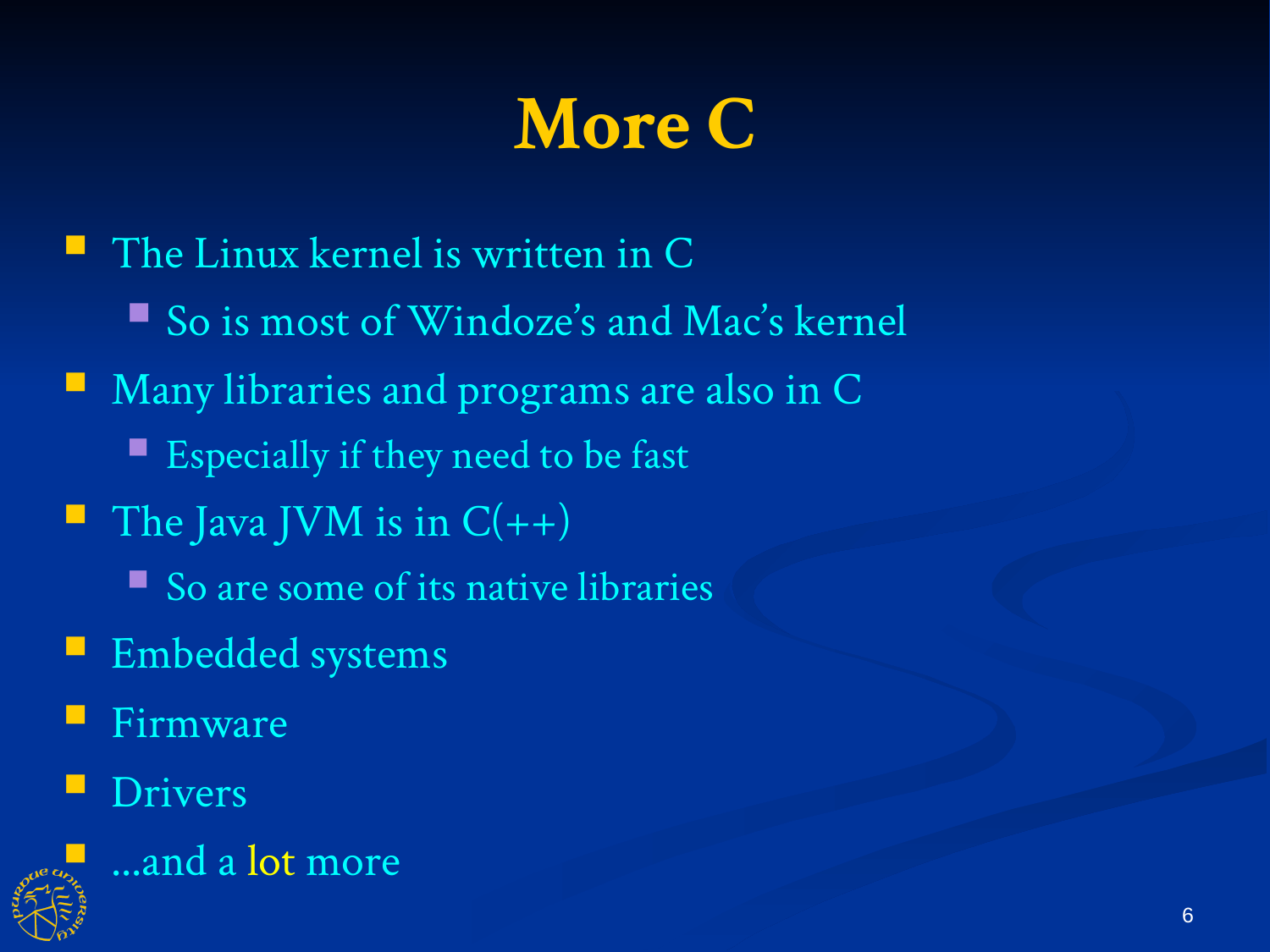

More C
The Linux kernel is written in C
So is most of Windoze’s and Mac’s kernel
Many libraries and programs are also in C
Especially if they need to be fast
The Java JVM is in C(++)
So are some of its native libraries
Embedded systems
Firmware
Drivers
...and a lot more
6